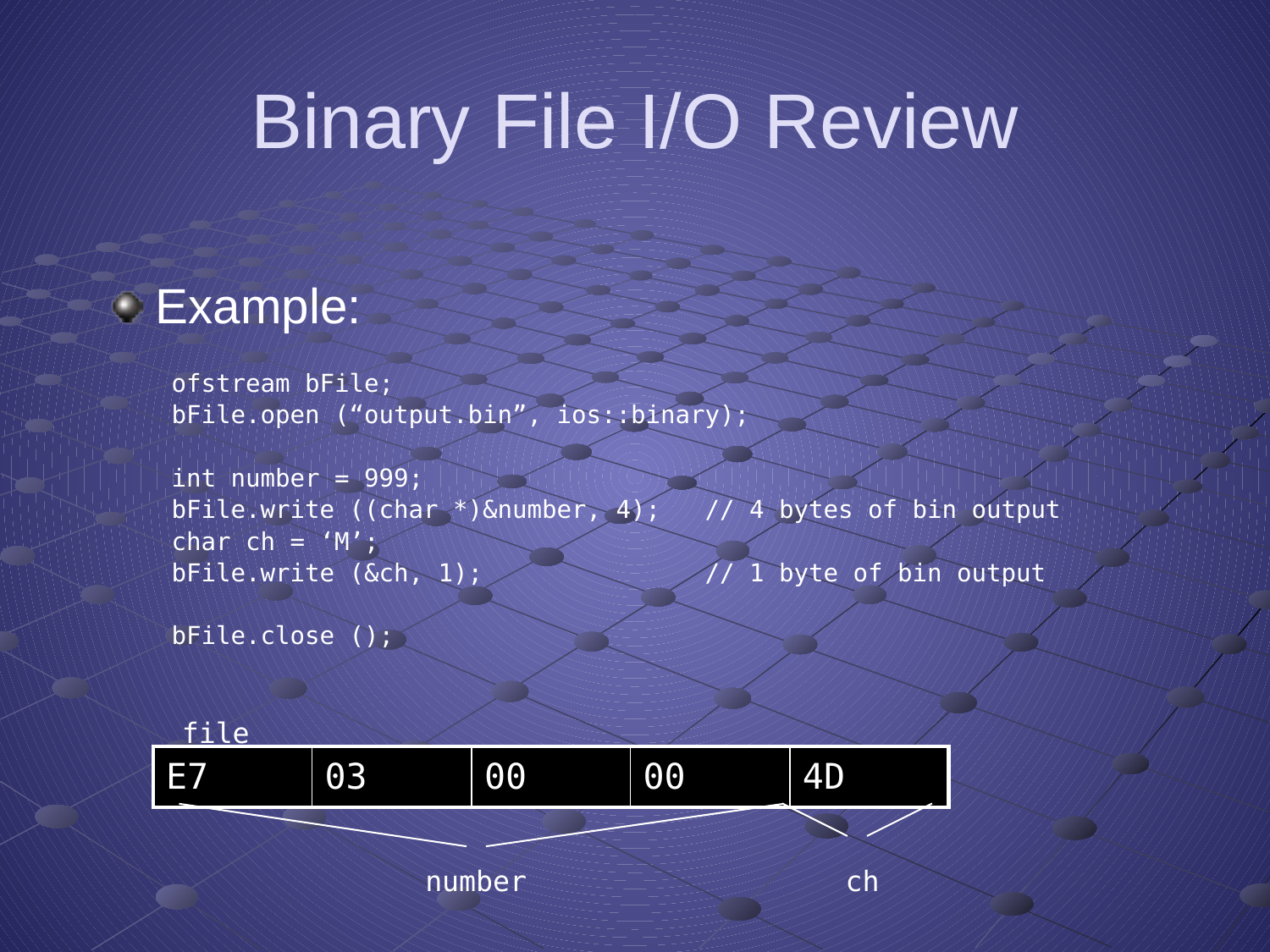

# Binary File I/O Review
Example:

ofstream bFile;
bFile.open (“output.bin”, ios::binary);

int number = 999;
bFile.write ((char *)&number, 4);   // 4 bytes of bin output
char ch = ‘M’;
bFile.write (&ch, 1);               // 1 byte of bin output

bFile.close ();
file
| E7 | 03 | 00 | 00 | 4D |
| --- | --- | --- | --- | --- |

number
ch